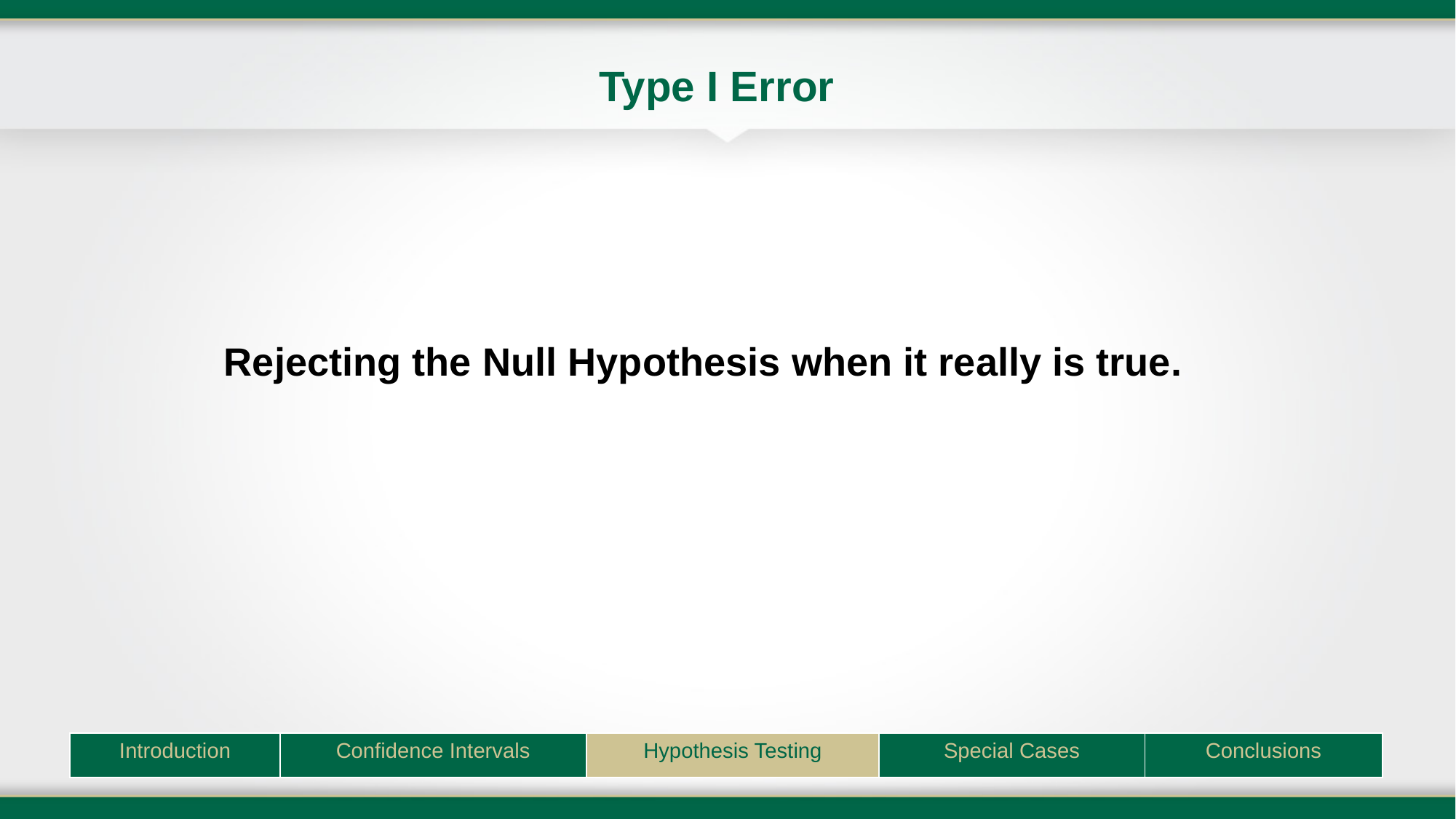

Type I Error

Rejecting the Null Hypothesis when it really is true.
| Introduction | Confidence Intervals | Hypothesis Testing | Special Cases | Conclusions |
| --- | --- | --- | --- | --- |